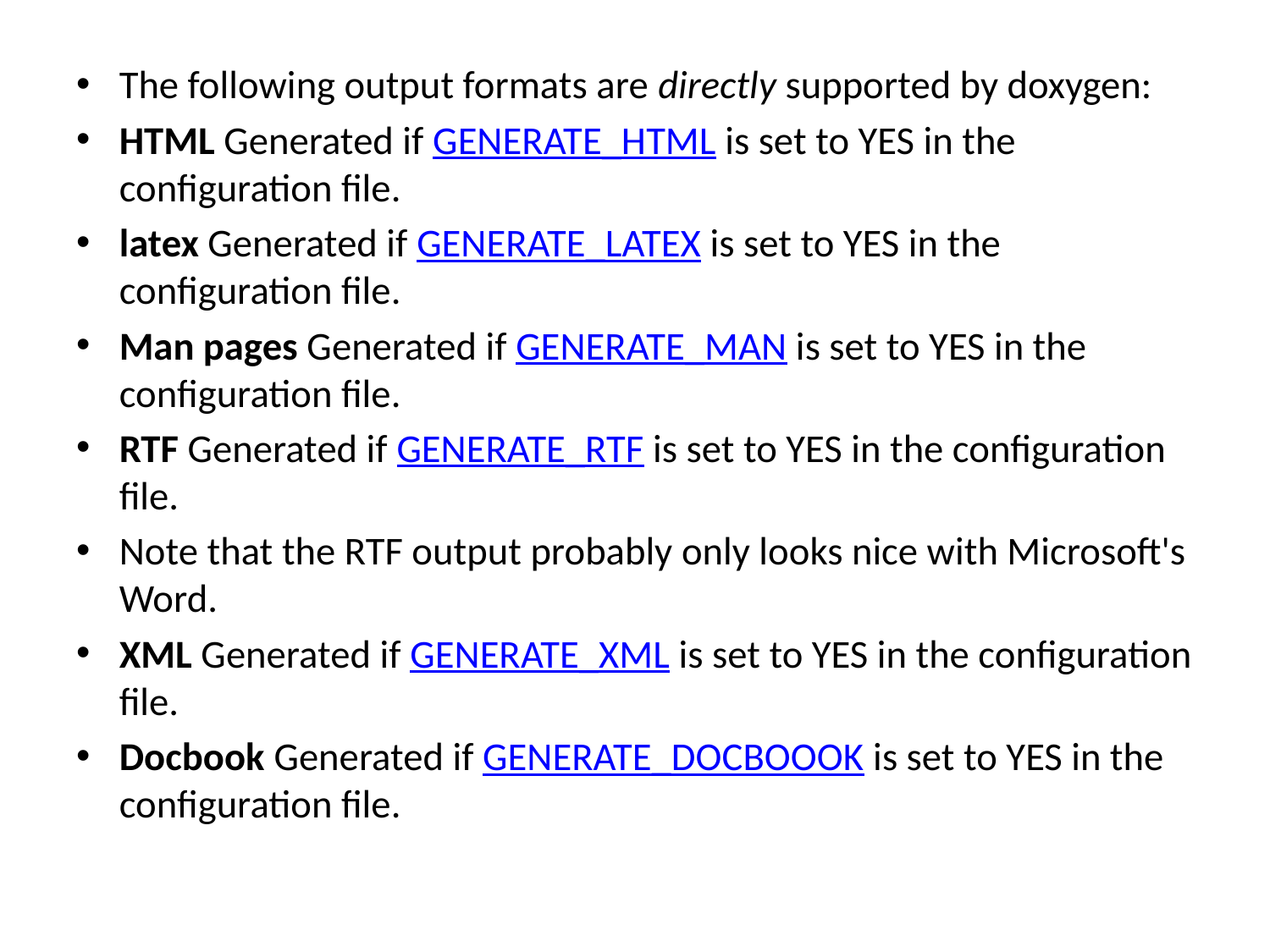

The following output formats are directly supported by doxygen:
HTML Generated if GENERATE_HTML is set to YES in the configuration file.
latex Generated if GENERATE_LATEX is set to YES in the configuration file.
Man pages Generated if GENERATE_MAN is set to YES in the configuration file.
RTF Generated if GENERATE_RTF is set to YES in the configuration file.
Note that the RTF output probably only looks nice with Microsoft's Word.
XML Generated if GENERATE_XML is set to YES in the configuration file.
Docbook Generated if GENERATE_DOCBOOOK is set to YES in the configuration file.